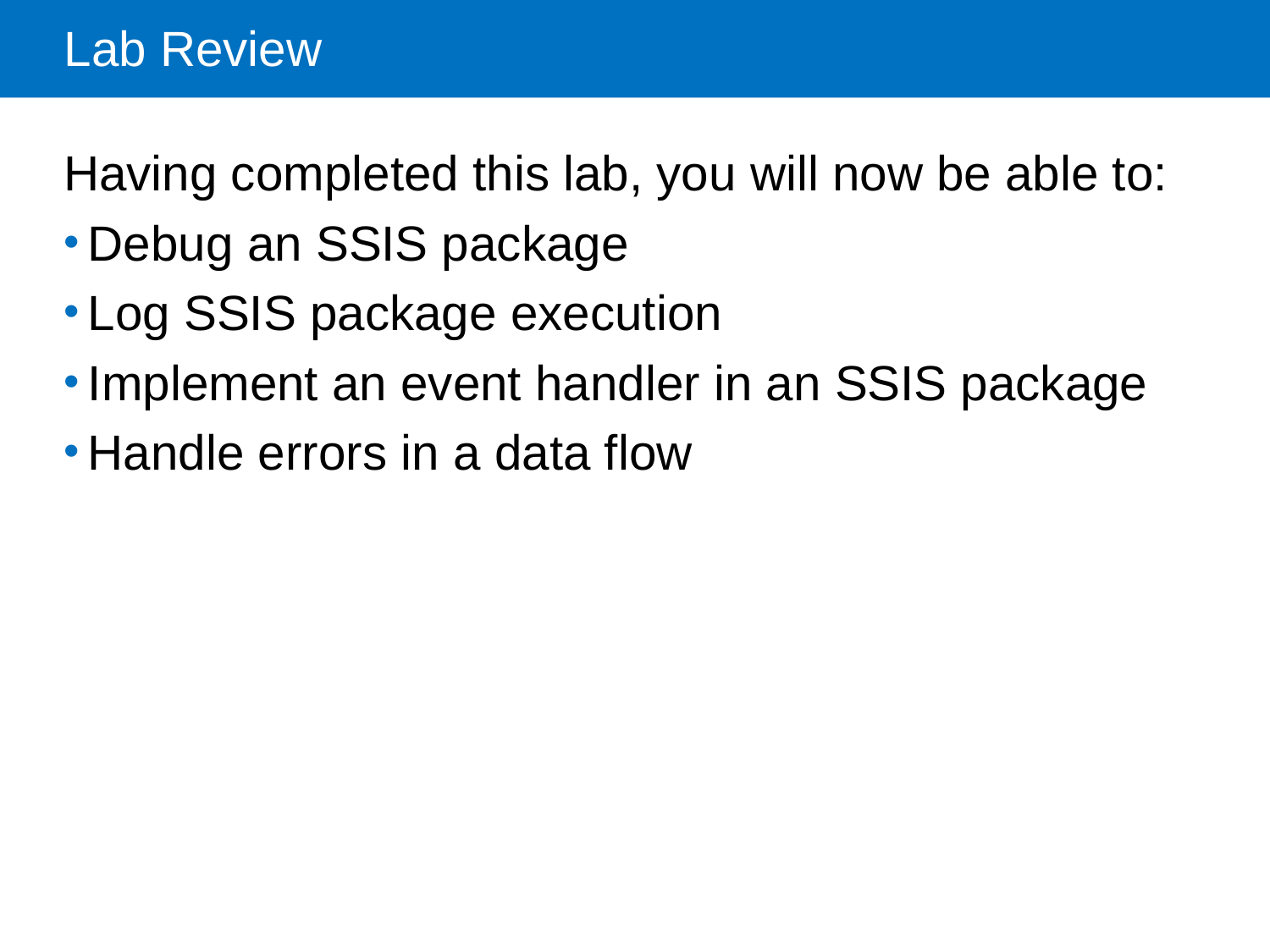

# Lab Review
Having completed this lab, you will now be able to:
Debug an SSIS package
Log SSIS package execution
Implement an event handler in an SSIS package
Handle errors in a data flow